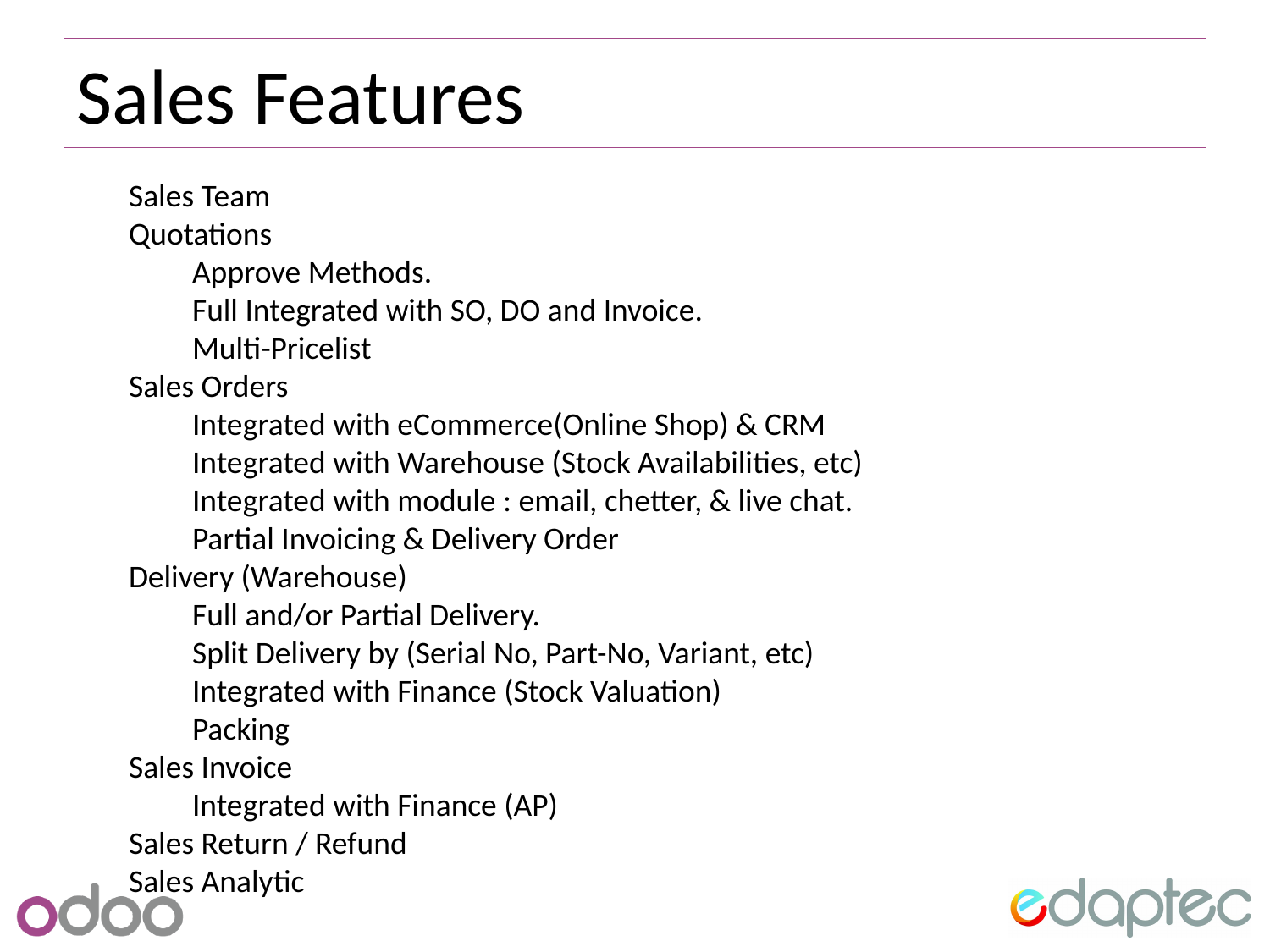

# Sales Features
Sales Team
Quotations
Approve Methods.
Full Integrated with SO, DO and Invoice.
Multi-Pricelist
Sales Orders
Integrated with eCommerce(Online Shop) & CRM
Integrated with Warehouse (Stock Availabilities, etc)
Integrated with module : email, chetter, & live chat.
Partial Invoicing & Delivery Order
Delivery (Warehouse)
Full and/or Partial Delivery.
Split Delivery by (Serial No, Part-No, Variant, etc)
Integrated with Finance (Stock Valuation)
Packing
Sales Invoice
Integrated with Finance (AP)
Sales Return / Refund
Sales Analytic